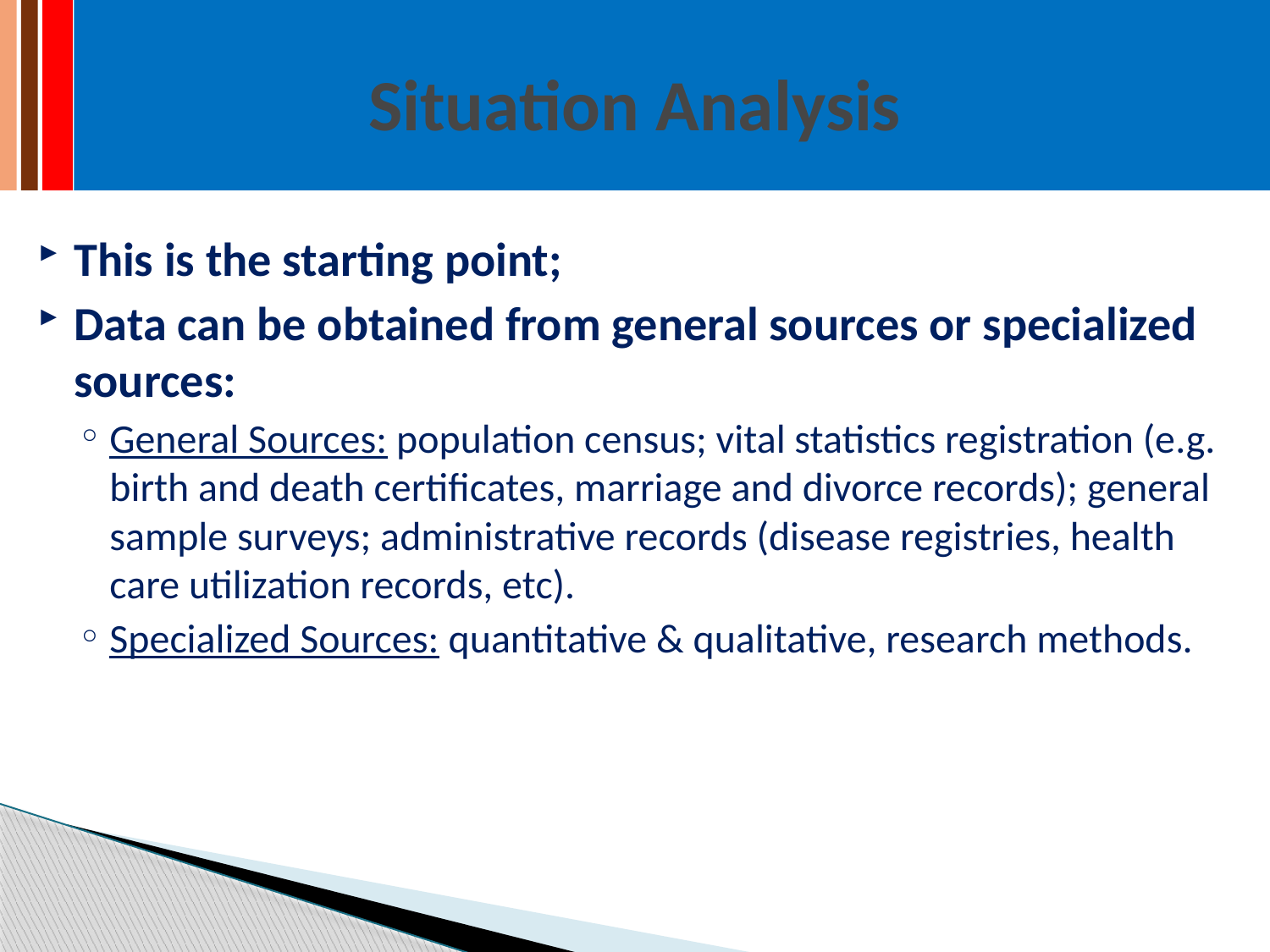

# Situation Analysis
This is the starting point;
Data can be obtained from general sources or specialized sources:
General Sources: population census; vital statistics registration (e.g. birth and death certificates, marriage and divorce records); general sample surveys; administrative records (disease registries, health care utilization records, etc).
Specialized Sources: quantitative & qualitative, research methods.